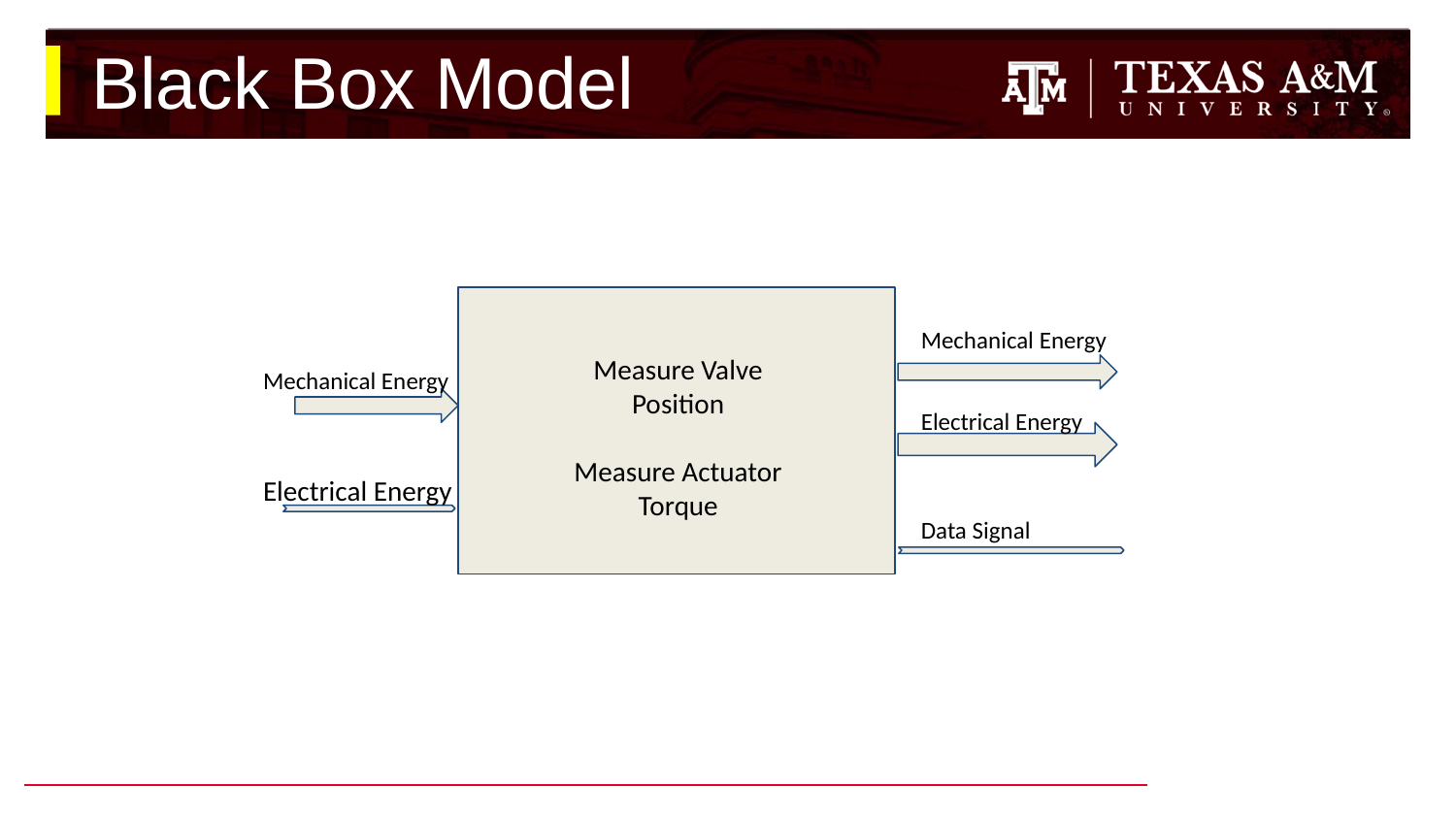

# Black Box Model

Mechanical Energy
Measure Valve Position

Measure Actuator Torque
Mechanical Energy

Electrical Energy

Electrical Energy
Data Signal